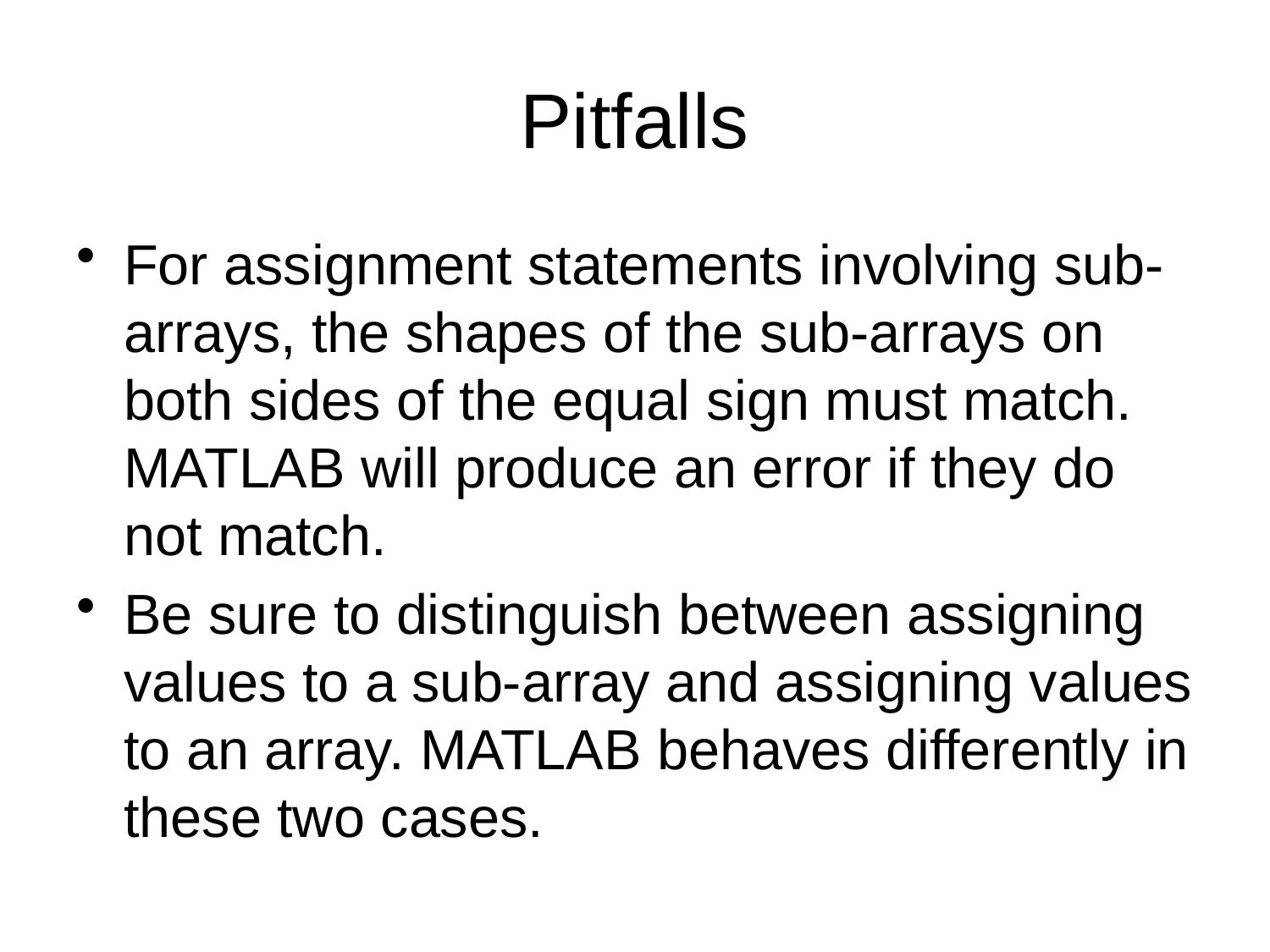

# Pitfalls
For assignment statements involving sub-arrays, the shapes of the sub-arrays on both sides of the equal sign must match. MATLAB will produce an error if they do not match.
Be sure to distinguish between assigning values to a sub-array and assigning values to an array. MATLAB behaves differently in these two cases.